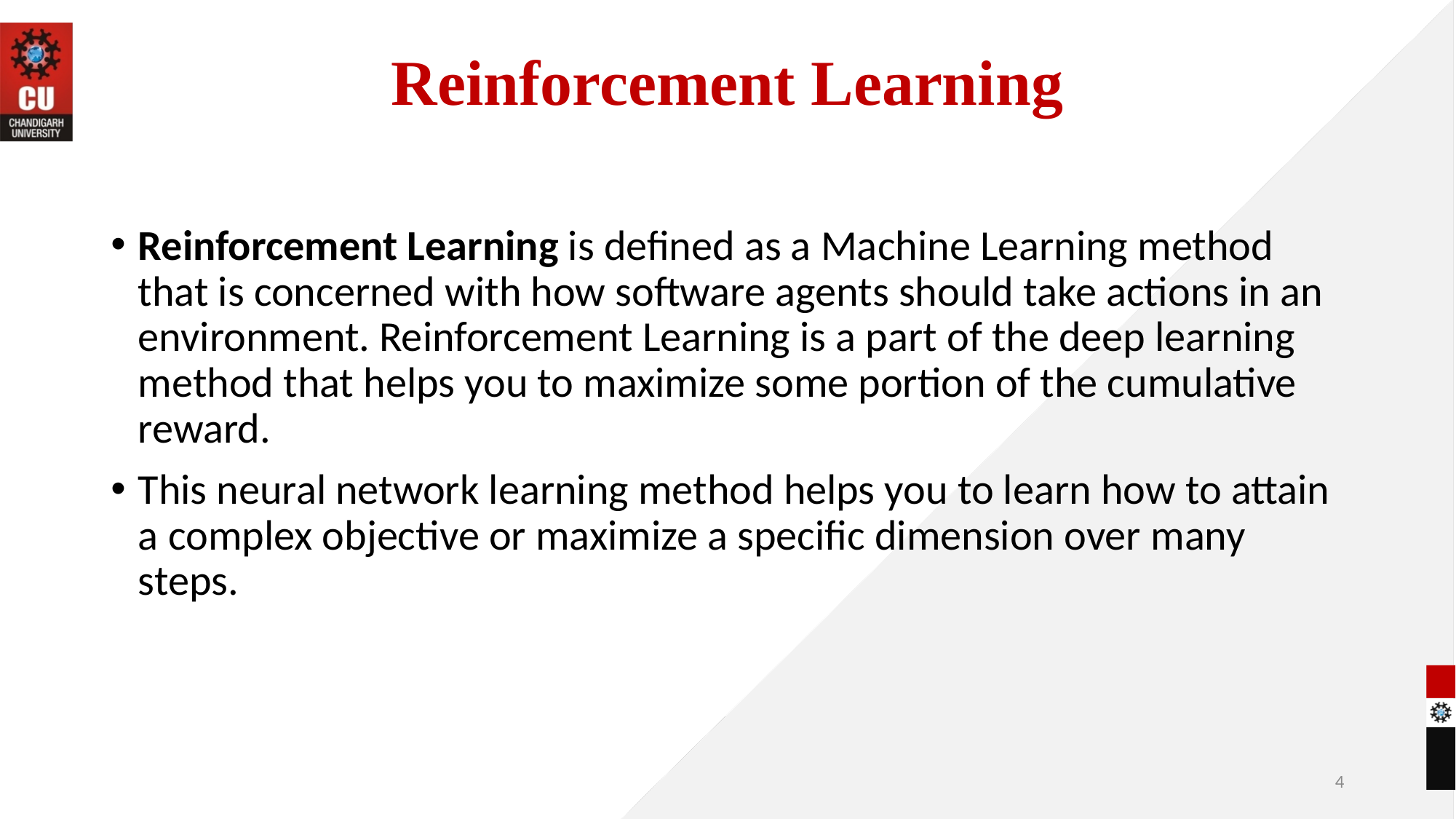

# Reinforcement Learning
Reinforcement Learning is defined as a Machine Learning method that is concerned with how software agents should take actions in an environment. Reinforcement Learning is a part of the deep learning method that helps you to maximize some portion of the cumulative reward.
This neural network learning method helps you to learn how to attain a complex objective or maximize a specific dimension over many steps.

4